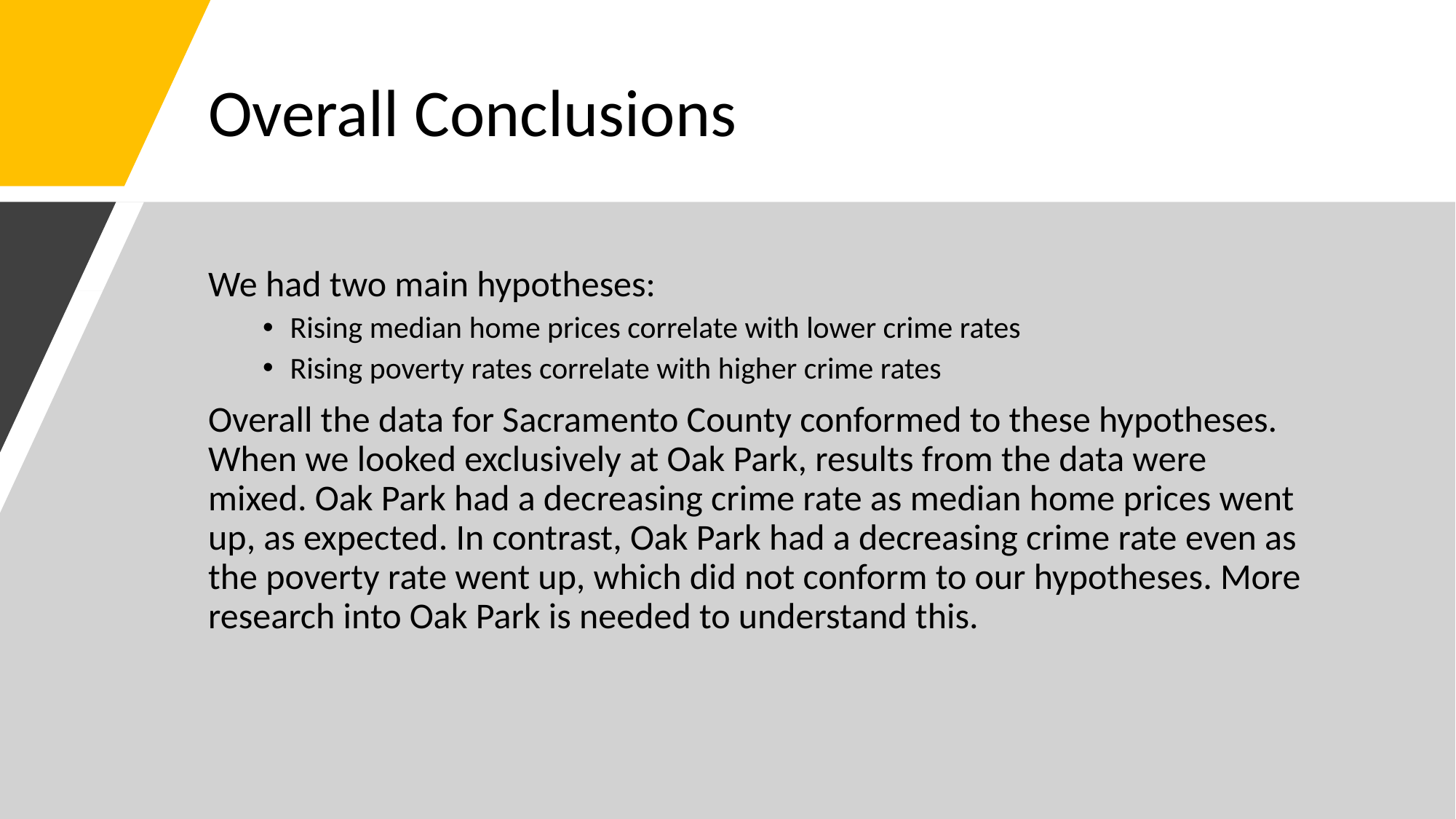

# Overall Conclusions

We had two main hypotheses:
Rising median home prices correlate with lower crime rates
Rising poverty rates correlate with higher crime rates
Overall the data for Sacramento County conformed to these hypotheses. When we looked exclusively at Oak Park, results from the data were mixed. Oak Park had a decreasing crime rate as median home prices went up, as expected. In contrast, Oak Park had a decreasing crime rate even as the poverty rate went up, which did not conform to our hypotheses. More research into Oak Park is needed to understand this.